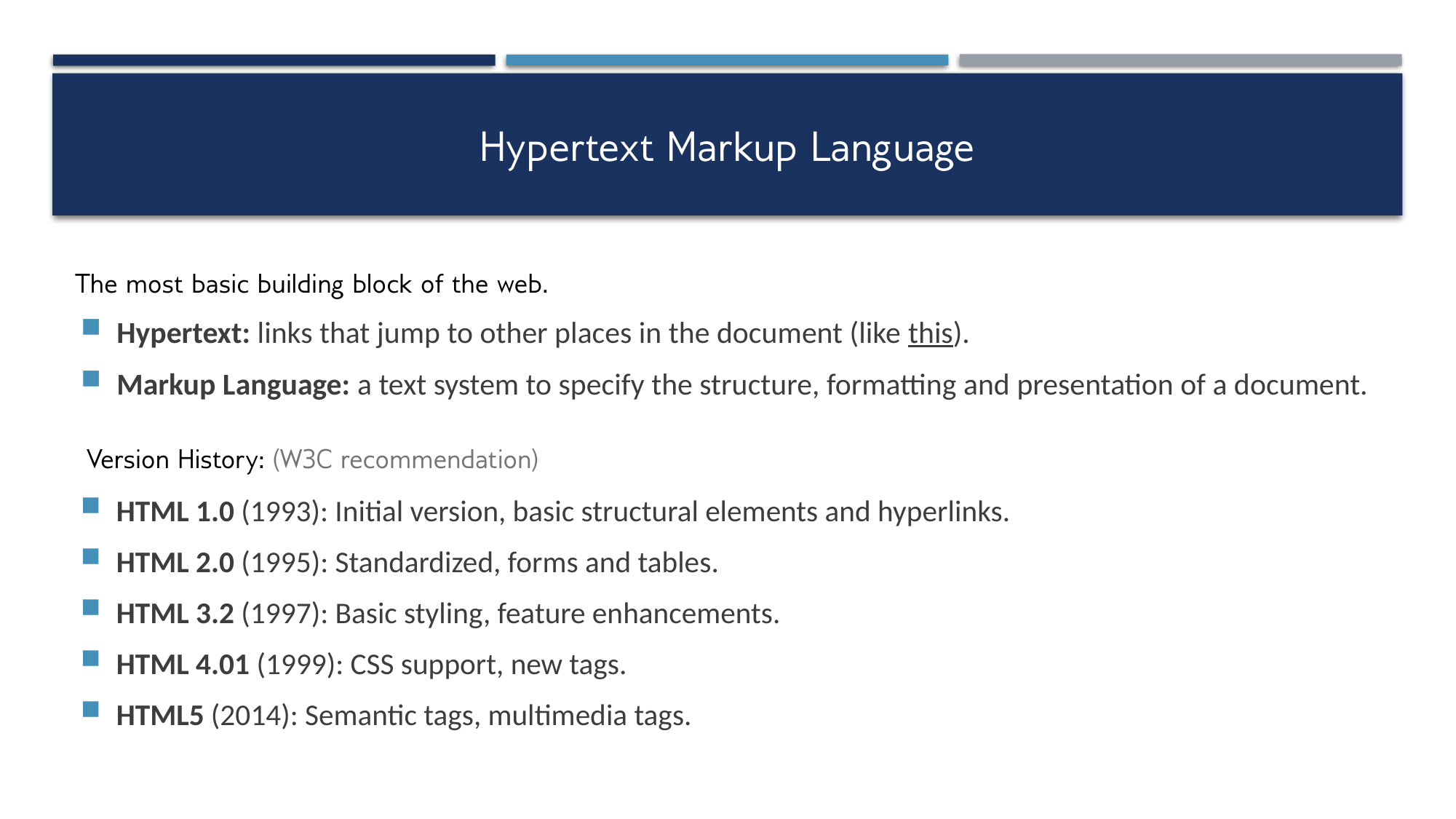

# Hypertext Markup Language
The most basic building block of the web.
Hypertext: links that jump to other places in the document (like this).
Markup Language: a text system to specify the structure, formatting and presentation of a document.
Version History: (W3C recommendation)
HTML 1.0 (1993): Initial version, basic structural elements and hyperlinks.
HTML 2.0 (1995): Standardized, forms and tables.
HTML 3.2 (1997): Basic styling, feature enhancements.
HTML 4.01 (1999): CSS support, new tags.
HTML5 (2014): Semantic tags, multimedia tags.